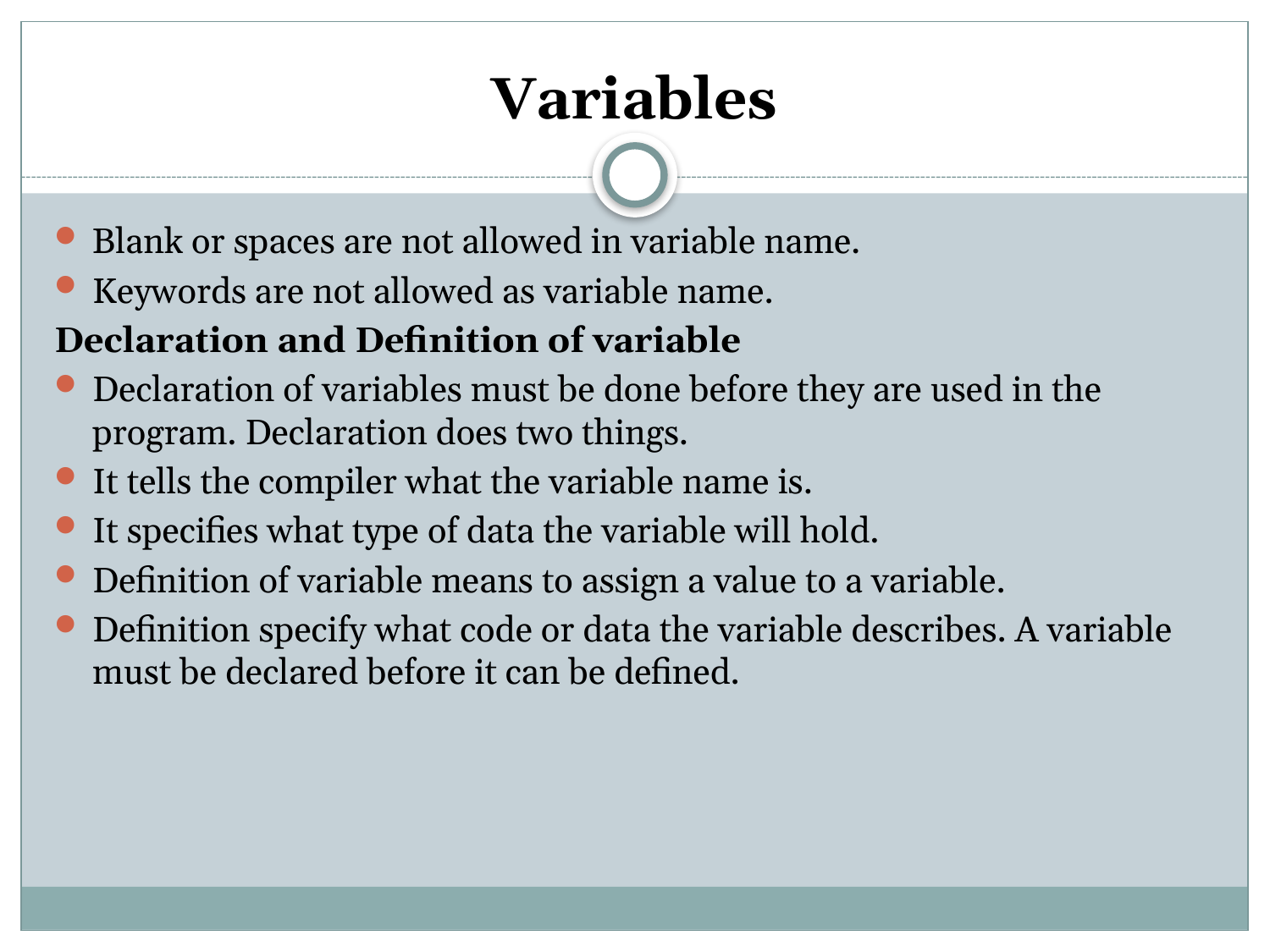

# Variables
Blank or spaces are not allowed in variable name.
Keywords are not allowed as variable name.
Declaration and Definition of variable
Declaration of variables must be done before they are used in the program. Declaration does two things.
It tells the compiler what the variable name is.
It specifies what type of data the variable will hold.
Definition of variable means to assign a value to a variable.
Definition specify what code or data the variable describes. A variable must be declared before it can be defined.